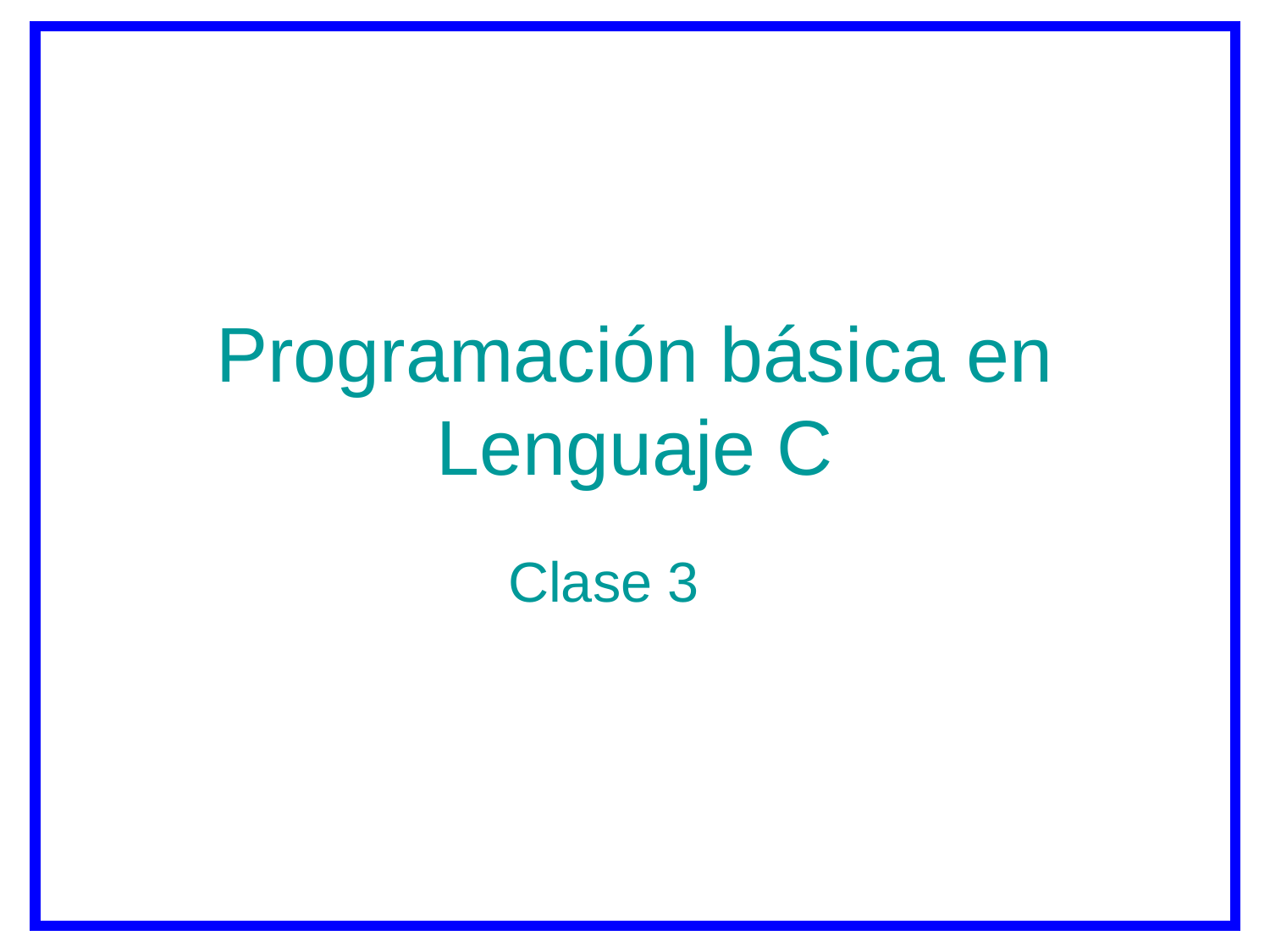

# Programación básica en Lenguaje C
Clase 3